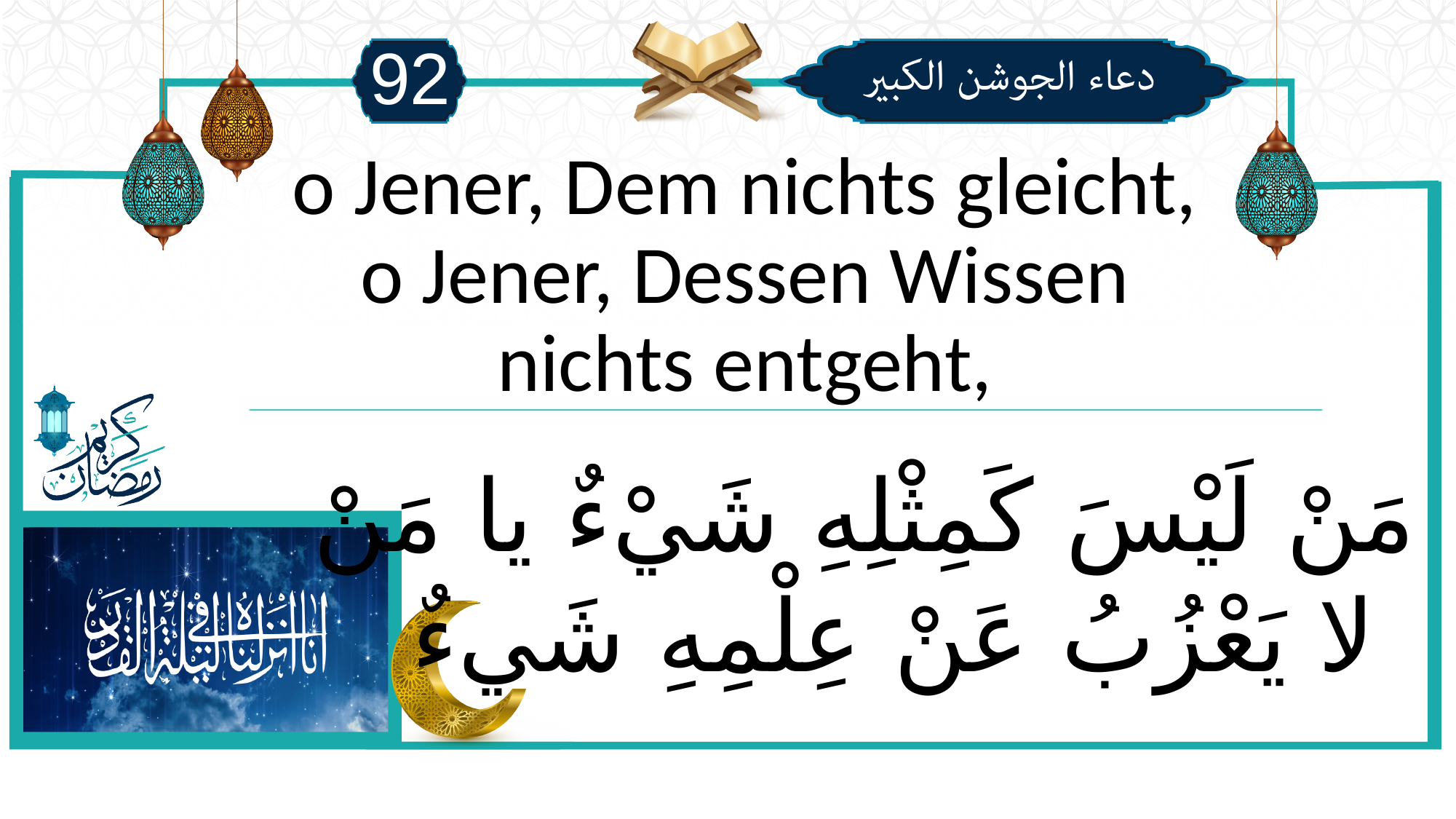

92
o Jener, Dem nichts gleicht,
o Jener, Dessen Wissen
nichts entgeht,
يا مَنْ لَيْسَ كَمِثْلِهِ شَيْءٌ يا مَنْ
لا يَعْزُبُ عَنْ عِلْمِهِ شَيءٌ